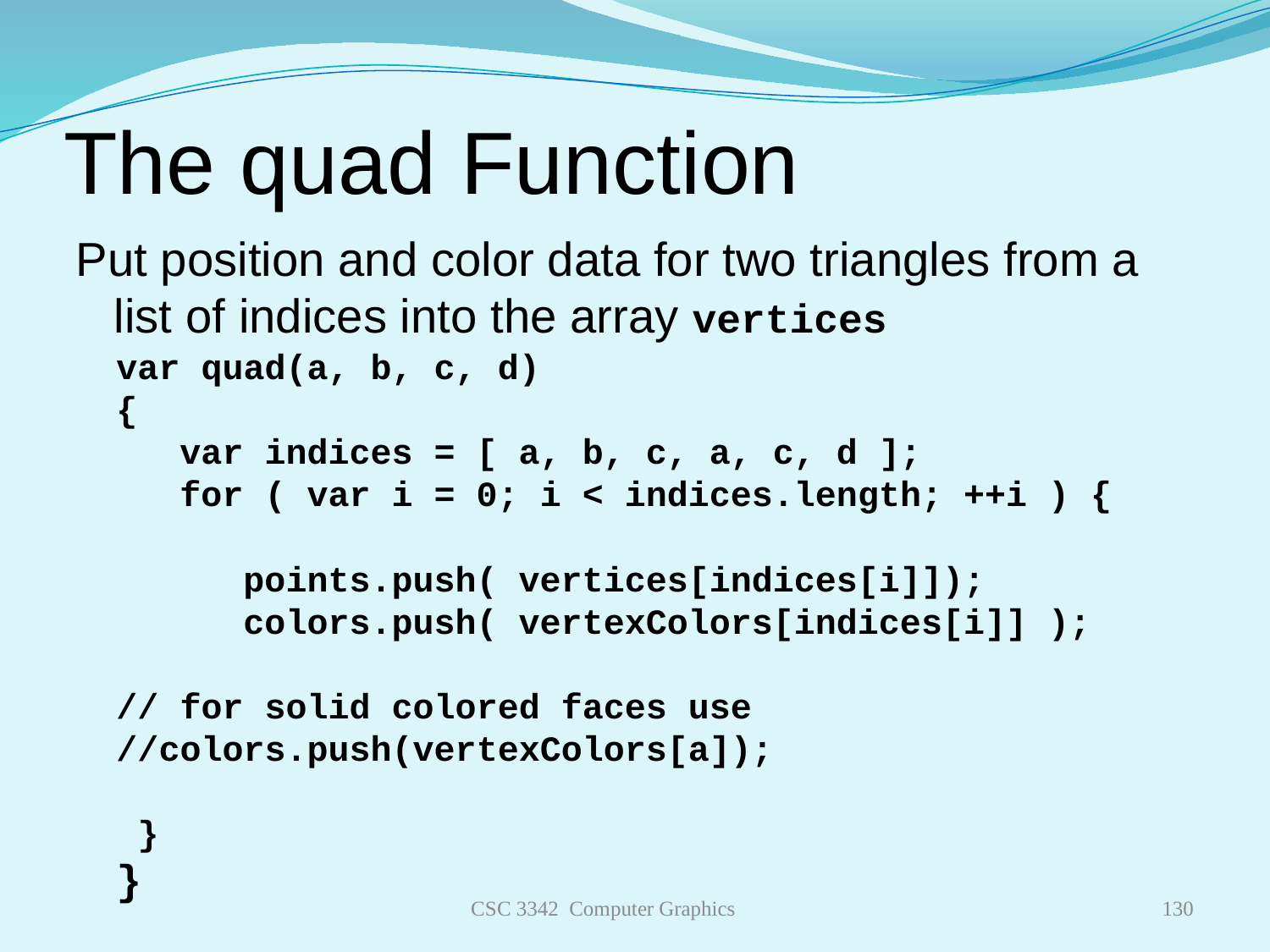

# The quad Function
Put position and color data for two triangles from a list of indices into the array vertices
var quad(a, b, c, d)
{
   var indices = [ a, b, c, a, c, d ];
   for ( var i = 0; i < indices.length; ++i ) {

      points.push( vertices[indices[i]]);
      colors.push( vertexColors[indices[i]] );

// for solid colored faces use
//colors.push(vertexColors[a]);

 }
}
CSC 3342  Computer Graphics
130